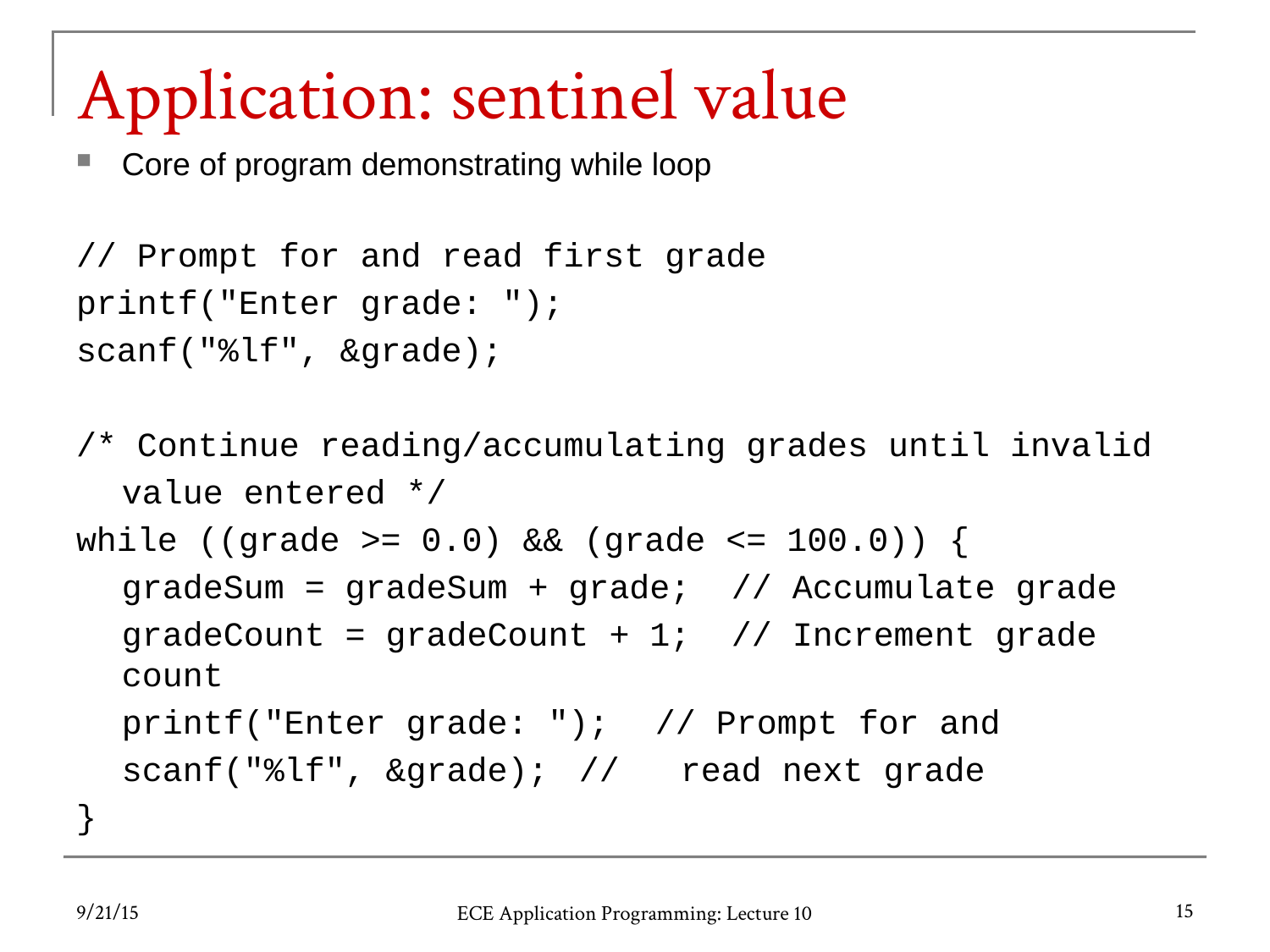

# Application: sentinel value
Core of program demonstrating while loop

// Prompt for and read first grade
printf("Enter grade: ");
scanf("%lf", &grade);

/* Continue reading/accumulating grades until invalid
		value entered */
while ((grade >= 0.0) && (grade <= 100.0)) {
	gradeSum = gradeSum + grade;	// Accumulate grade
	gradeCount = gradeCount + 1;	// Increment grade count
	printf("Enter grade: ");		// Prompt for and
	scanf("%lf", &grade);		//   read next grade
}

9/21/15
15
ECE Application Programming: Lecture 10